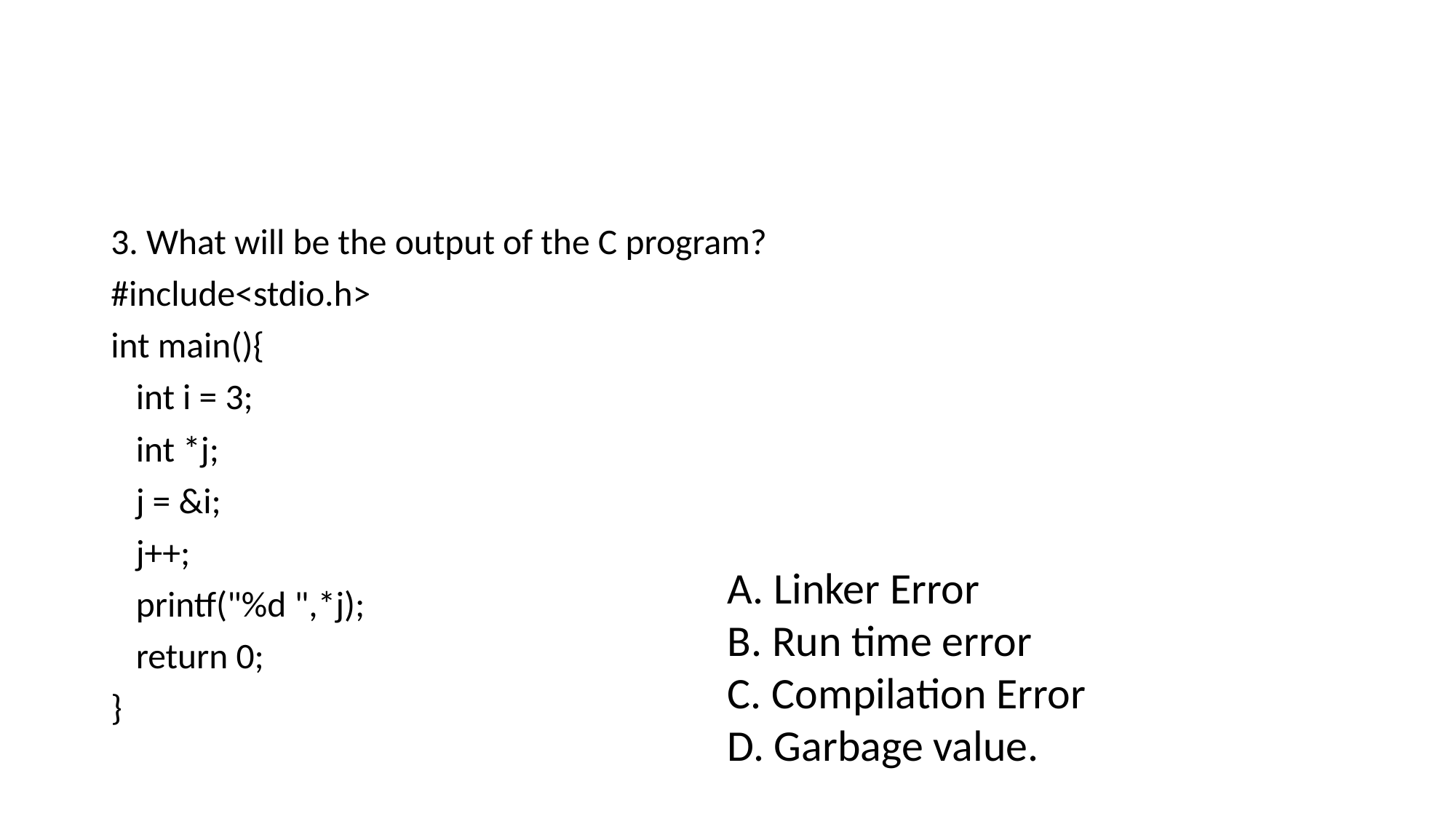

3. What will be the output of the C program?
#include<stdio.h>
int main(){
	int i = 3;
	int *j;
	j = &i;
	j++;
	printf("%d ",*j);
	return 0;
}

A. Linker Error
B. Run time error
C. Compilation Error
D. Garbage value.